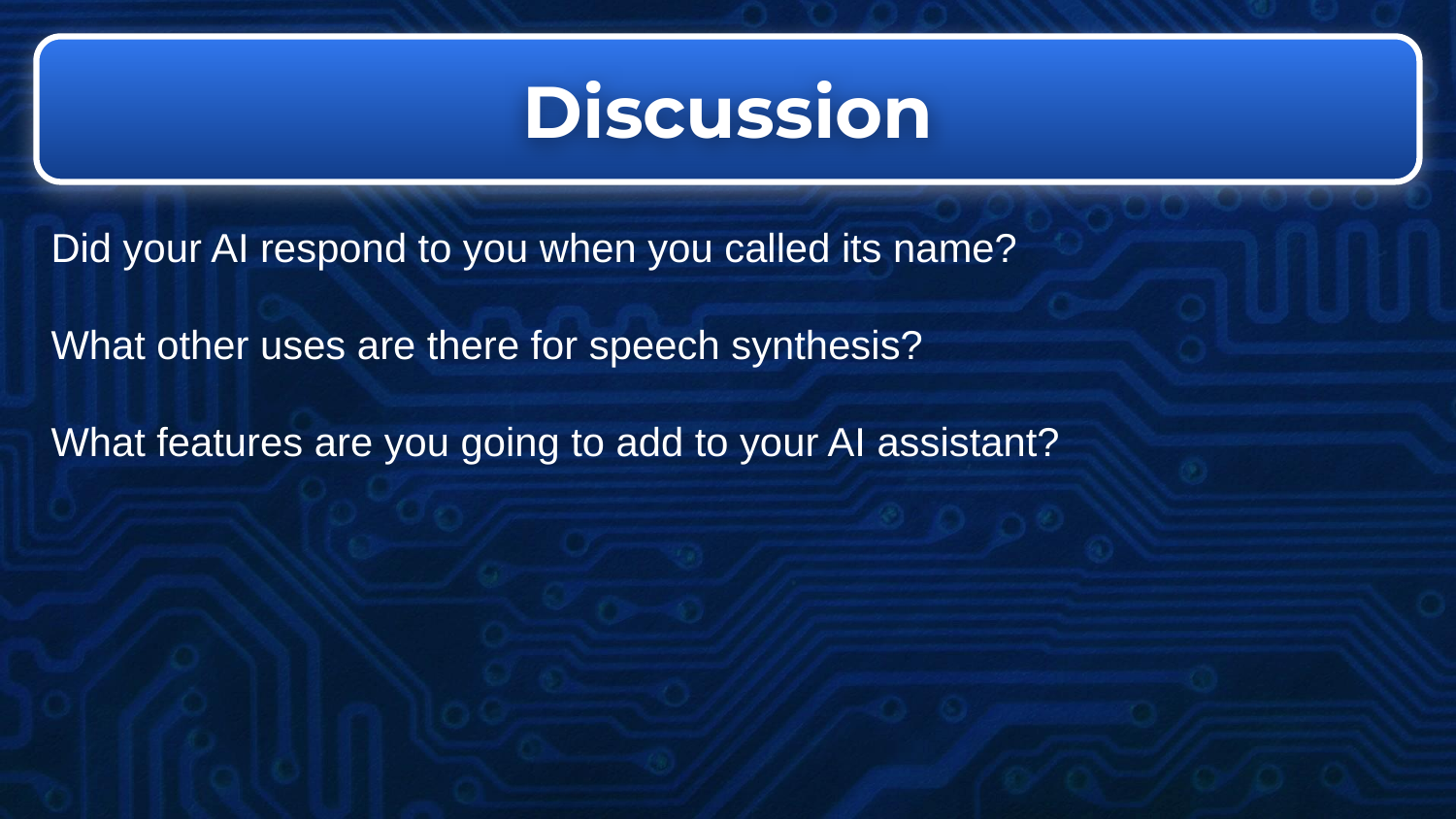

# Discussion
Did your AI respond to you when you called its name?

What other uses are there for speech synthesis?

What features are you going to add to your AI assistant?